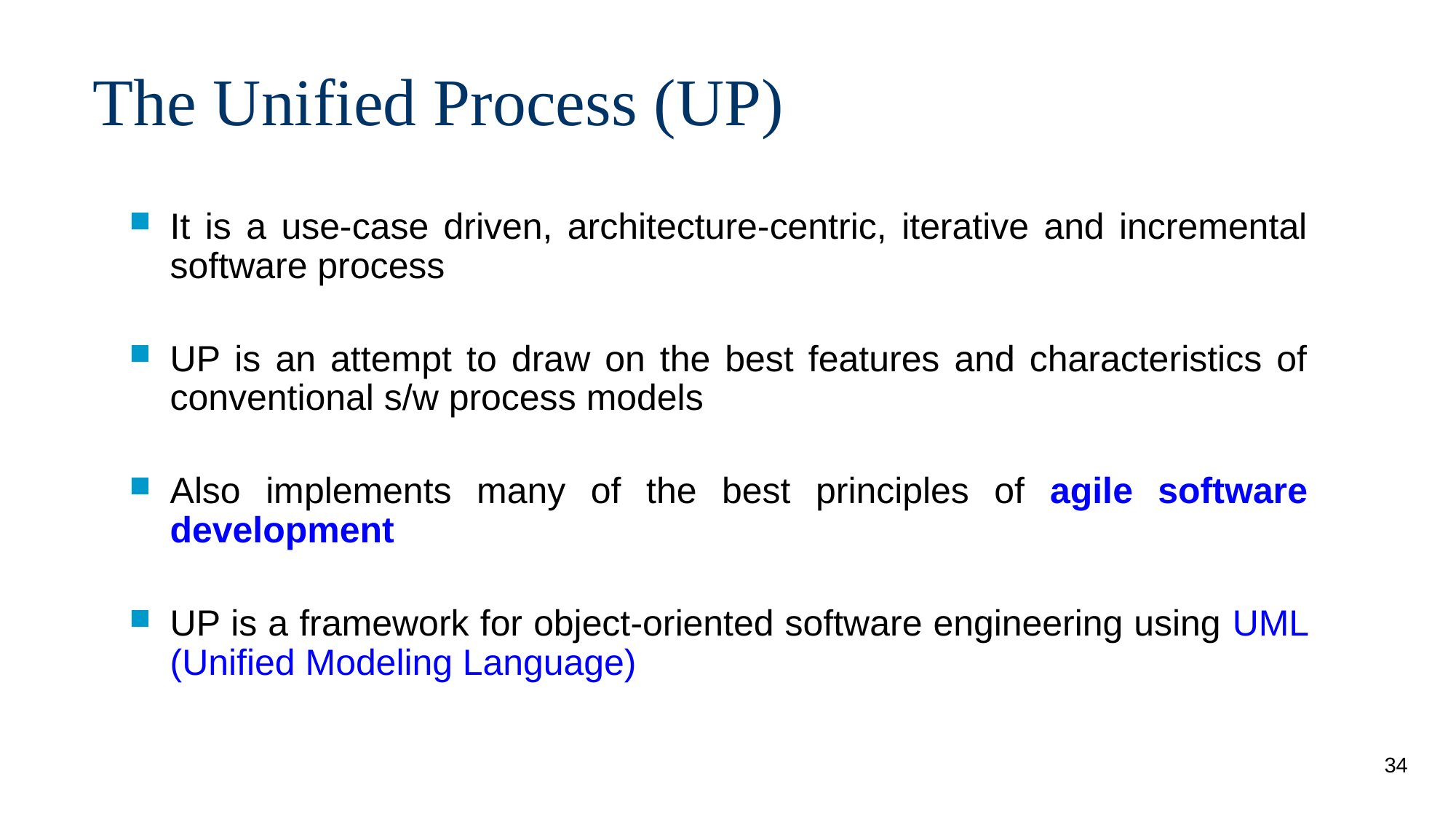

# The Unified Process (UP)
It is a use-case driven, architecture-centric, iterative and incremental software process

UP is an attempt to draw on the best features and characteristics of conventional s/w process models

Also implements many of the best principles of agile software development

UP is a framework for object-oriented software engineering using UML (Unified Modeling Language)
34